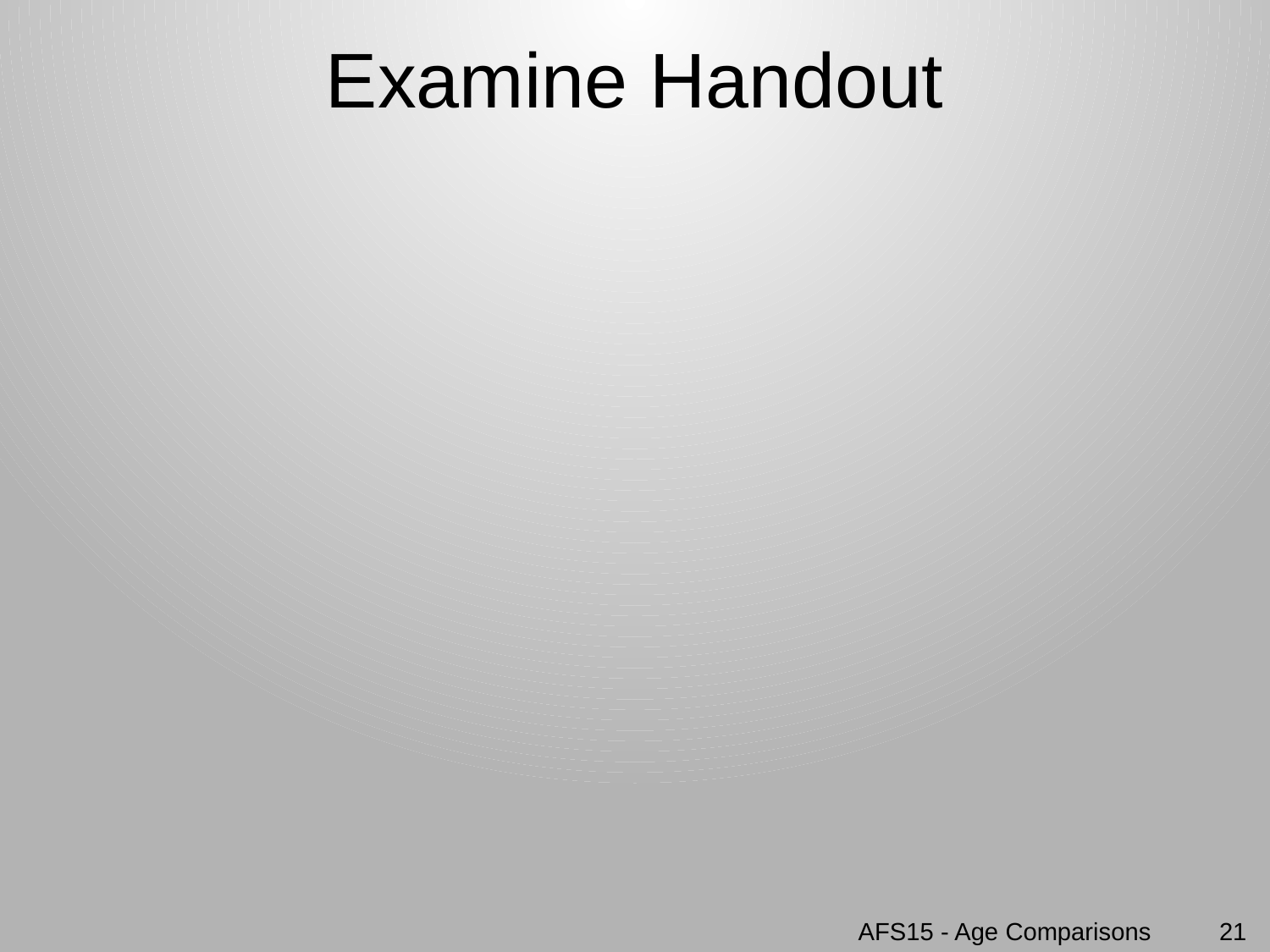

# Examine Handout

21
AFS15 - Age Comparisons